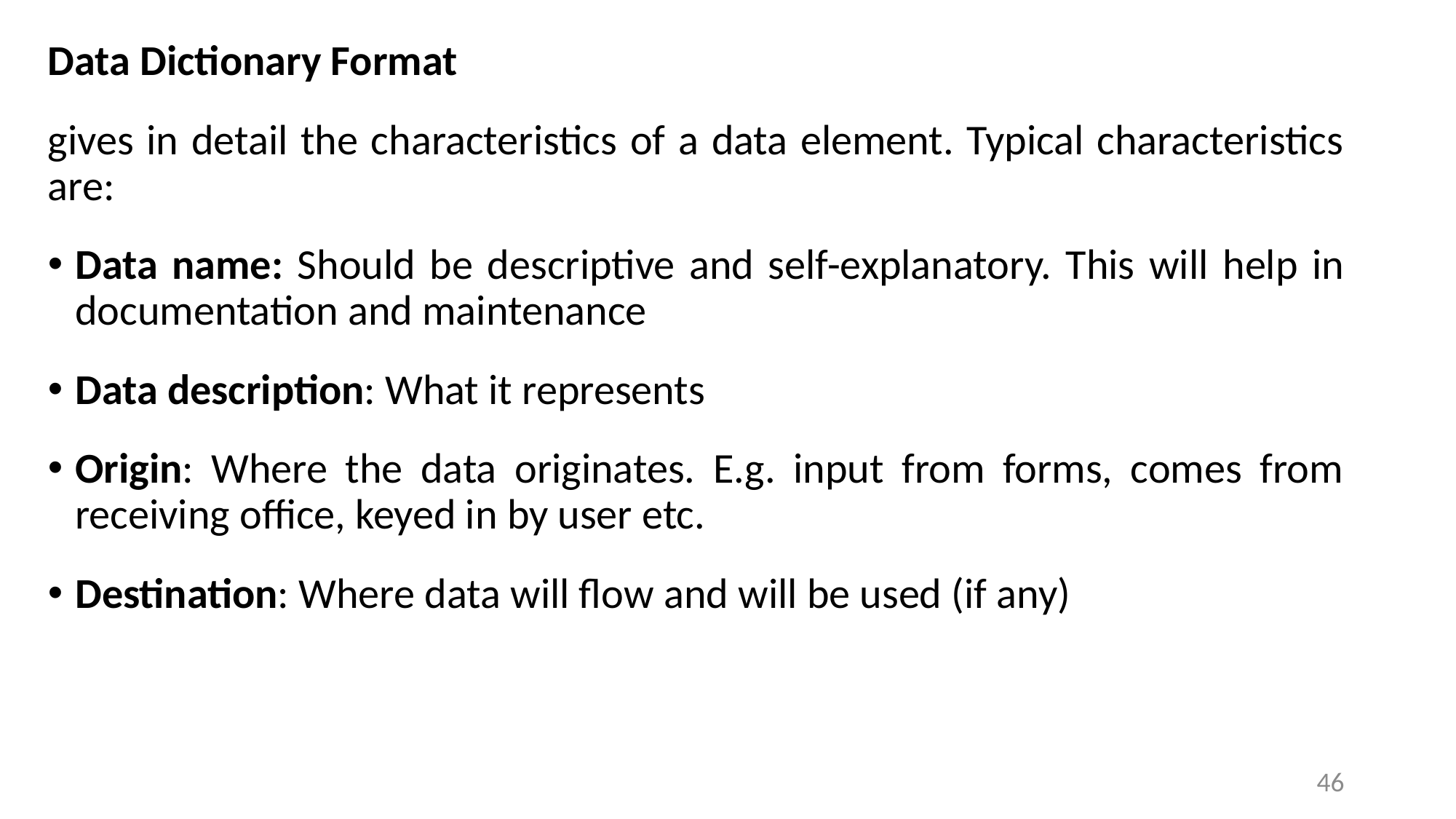

Data Dictionary Format
gives in detail the characteristics of a data element. Typical characteristics are:
Data name: Should be descriptive and self-explanatory. This will help in documentation and maintenance
Data description: What it represents
Origin: Where the data originates. E.g. input from forms, comes from receiving office, keyed in by user etc.
Destination: Where data will flow and will be used (if any)
46